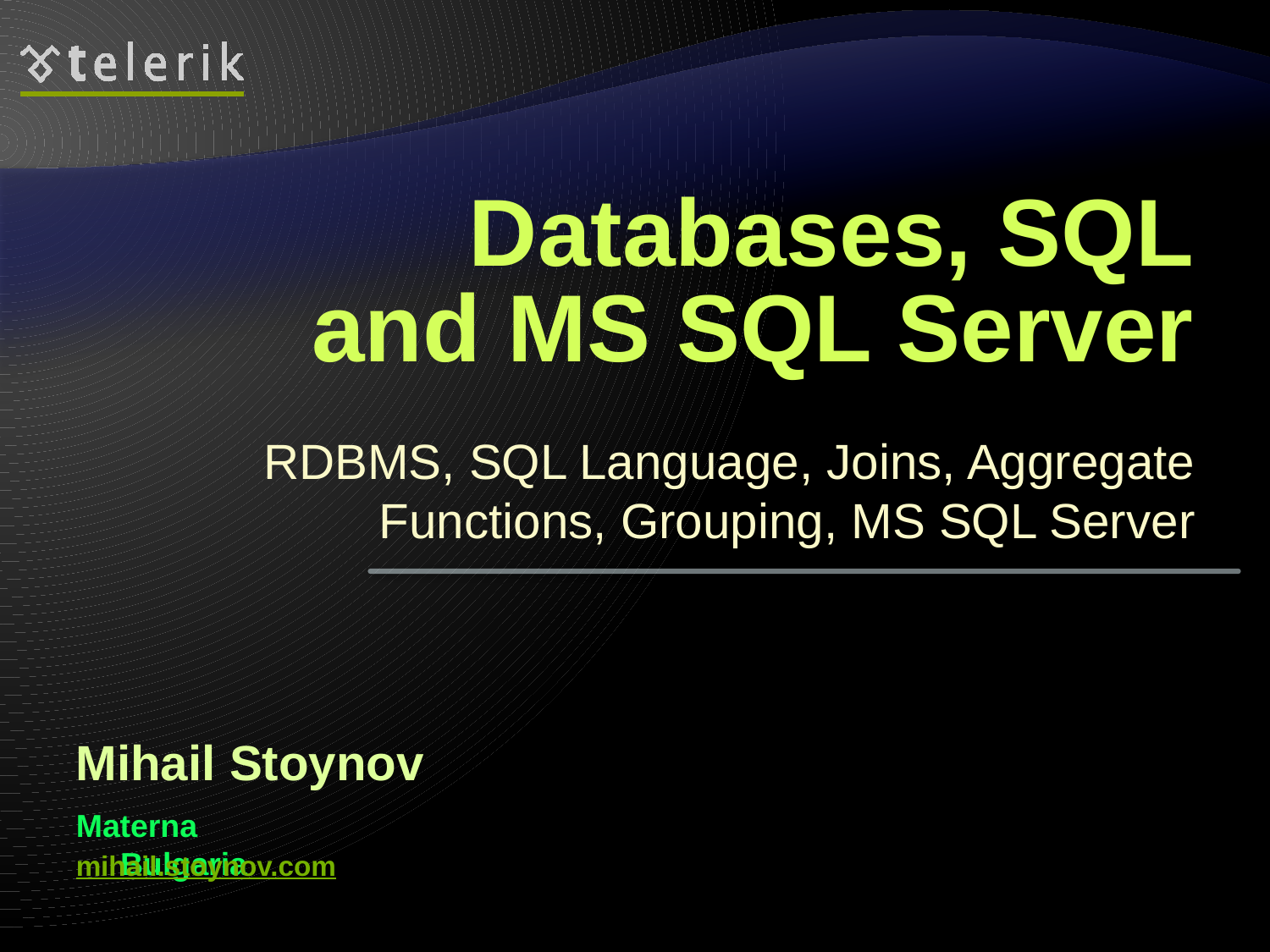

# Databases, SQL and MS SQL Server
RDBMS, SQL Language, Joins, Aggregate Functions, Grouping, MS SQL Server
Mihail Stoynov

Materna Bulgaria

mihail.stoynov.com